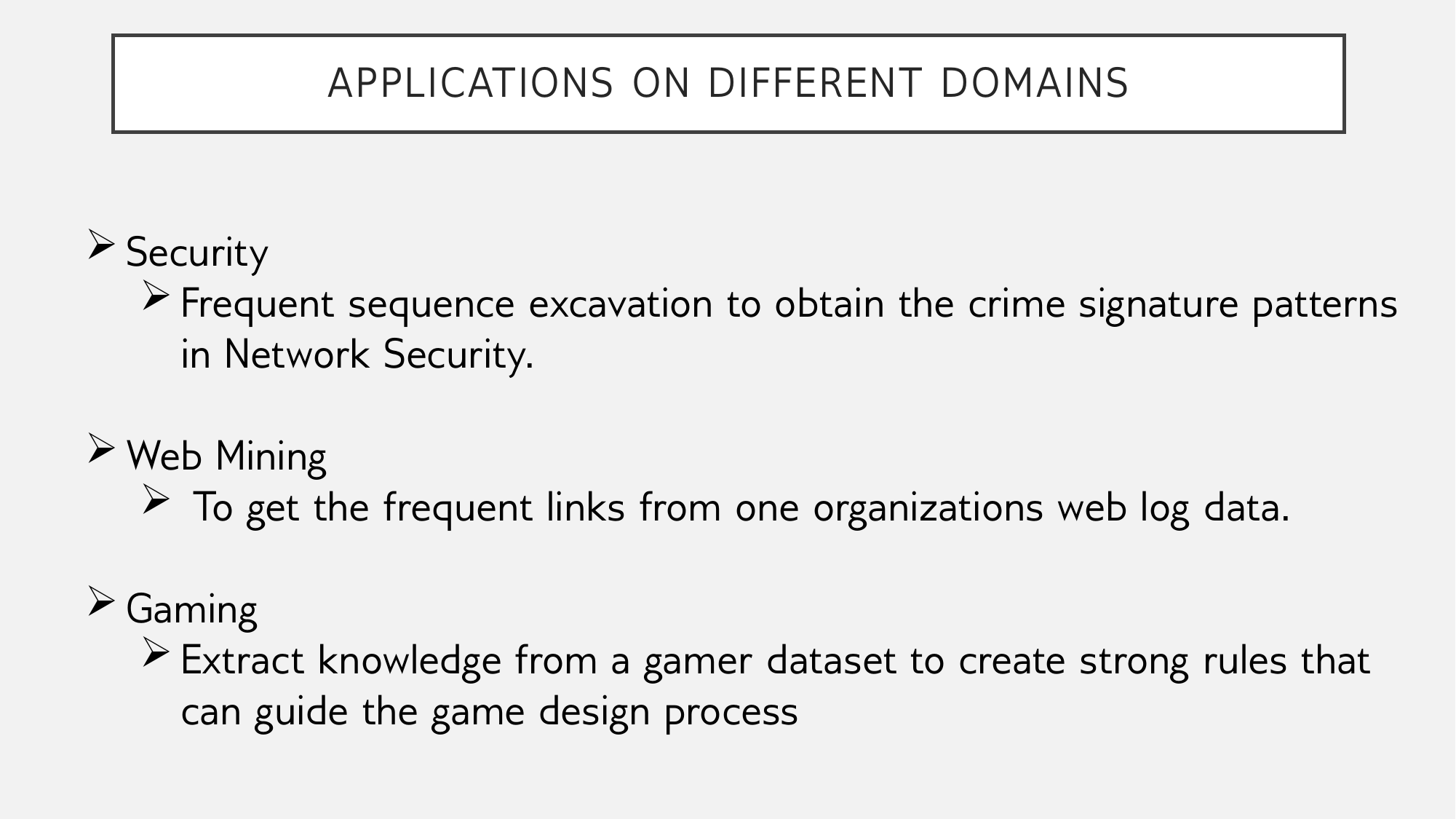

# APPLICATIONS ON DIFFERENT DOMAINS

Security
Frequent sequence excavation to obtain the crime signature patterns in Network Security.

Web Mining
 To get the frequent links from one organizations web log data.

Gaming
Extract knowledge from a gamer dataset to create strong rules that can guide the game design process